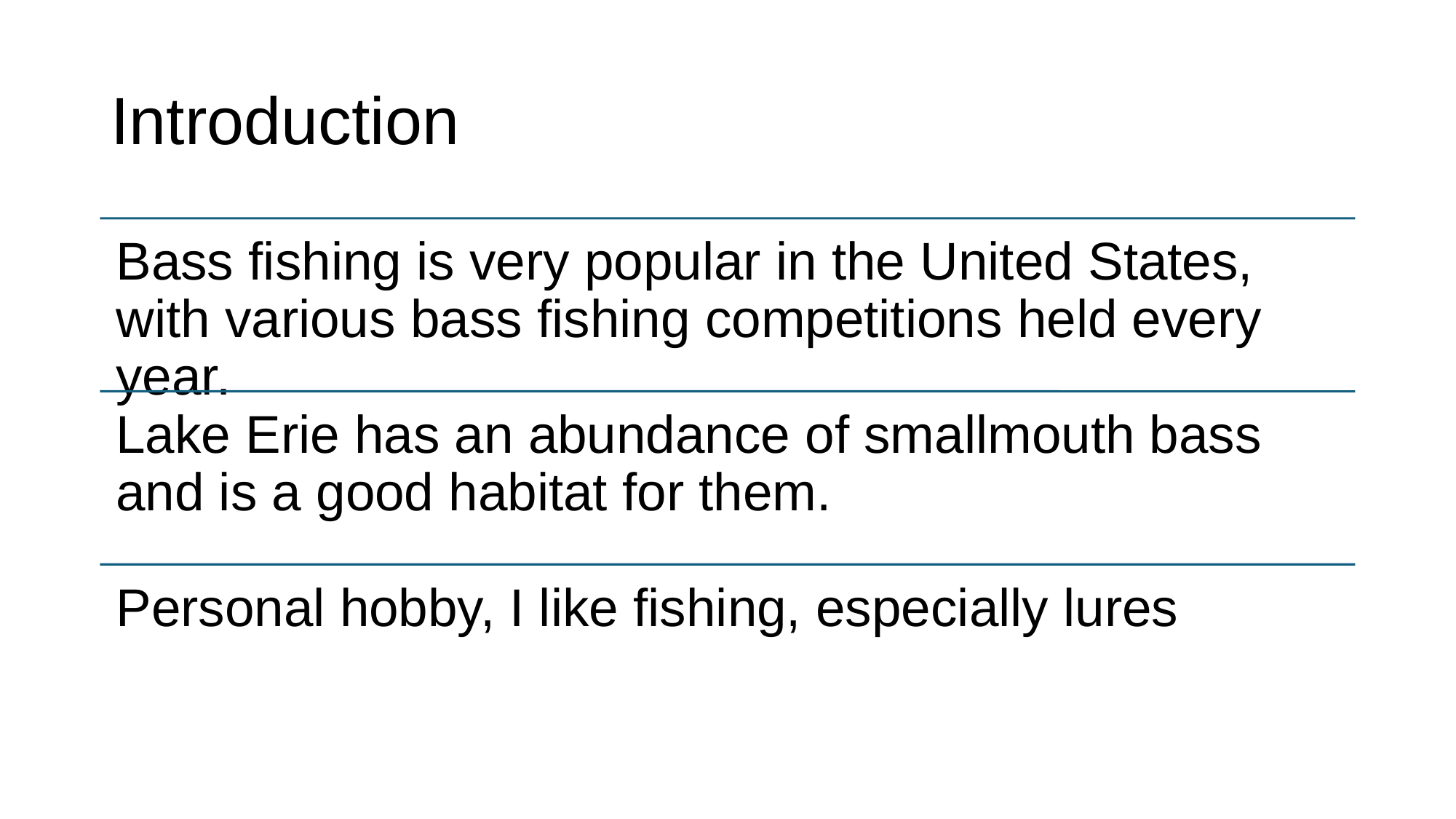

# Introduction
Bass fishing is very popular in the United States, with various bass fishing competitions held every year.
Lake Erie has an abundance of smallmouth bass and is a good habitat for them.
Personal hobby, I like fishing, especially lures